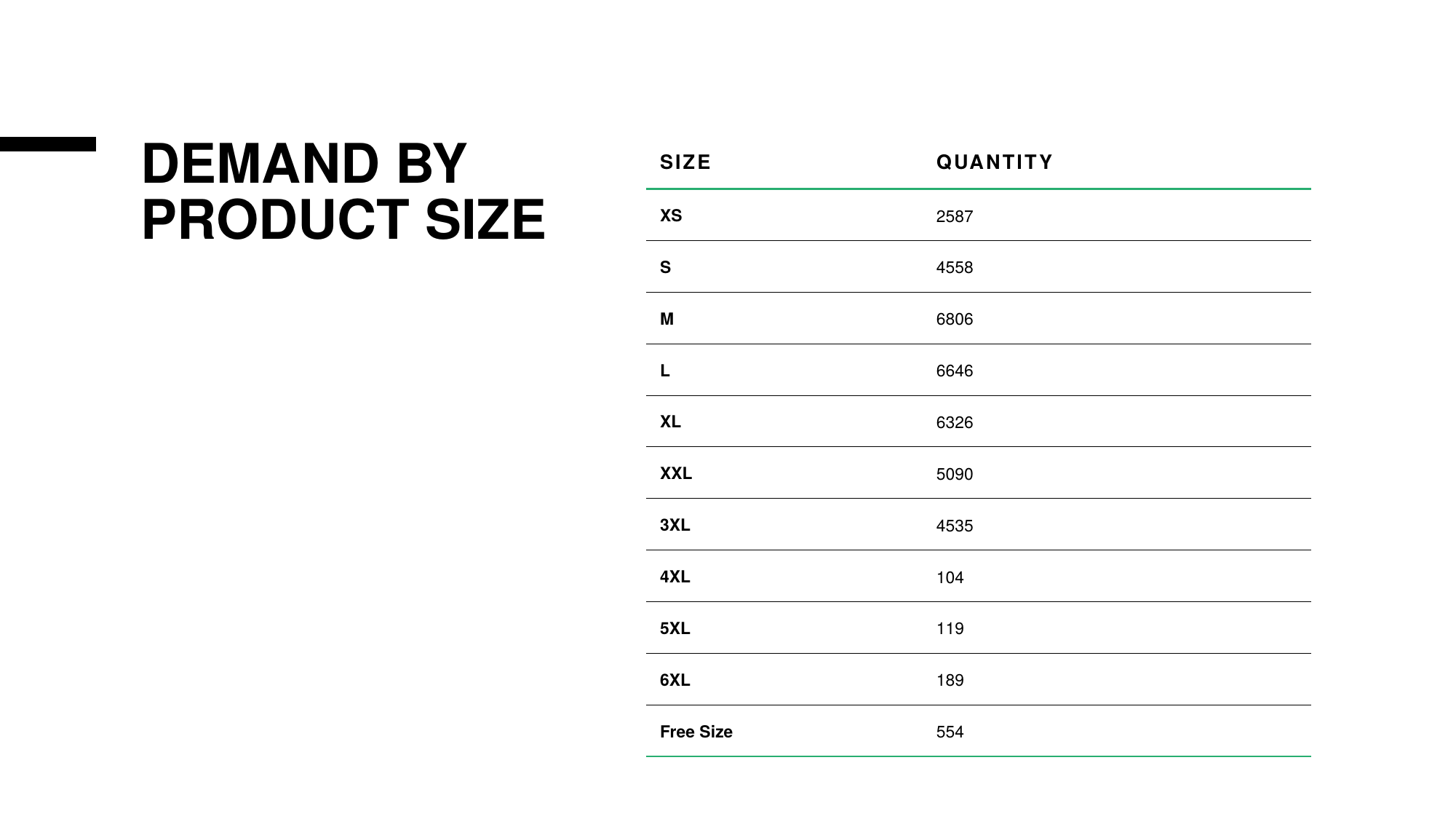

# Demand by Product Size
| Size | Quantity |
| --- | --- |
| XS | 2587 |
| S | 4558 |
| M | 6806 |
| L | 6646 |
| XL | 6326 |
| XXL | 5090 |
| 3XL | 4535 |
| 4XL | 104 |
| 5XL | 119 |
| 6XL | 189 |
| Free Size | 554 |